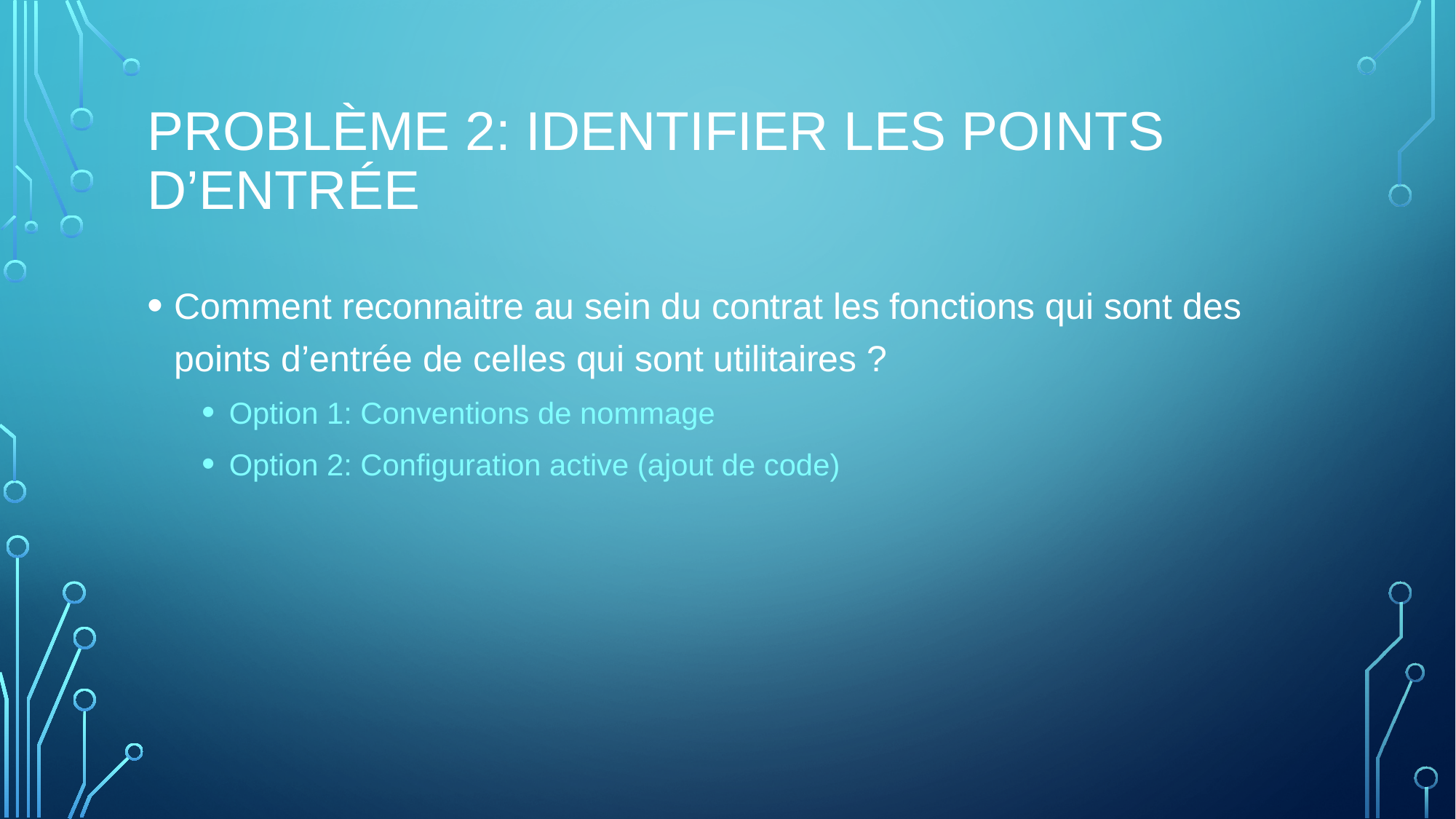

# Problème 2: Identifier les points d’entrée
Comment reconnaitre au sein du contrat les fonctions qui sont des points d’entrée de celles qui sont utilitaires ?
Option 1: Conventions de nommage
Option 2: Configuration active (ajout de code)